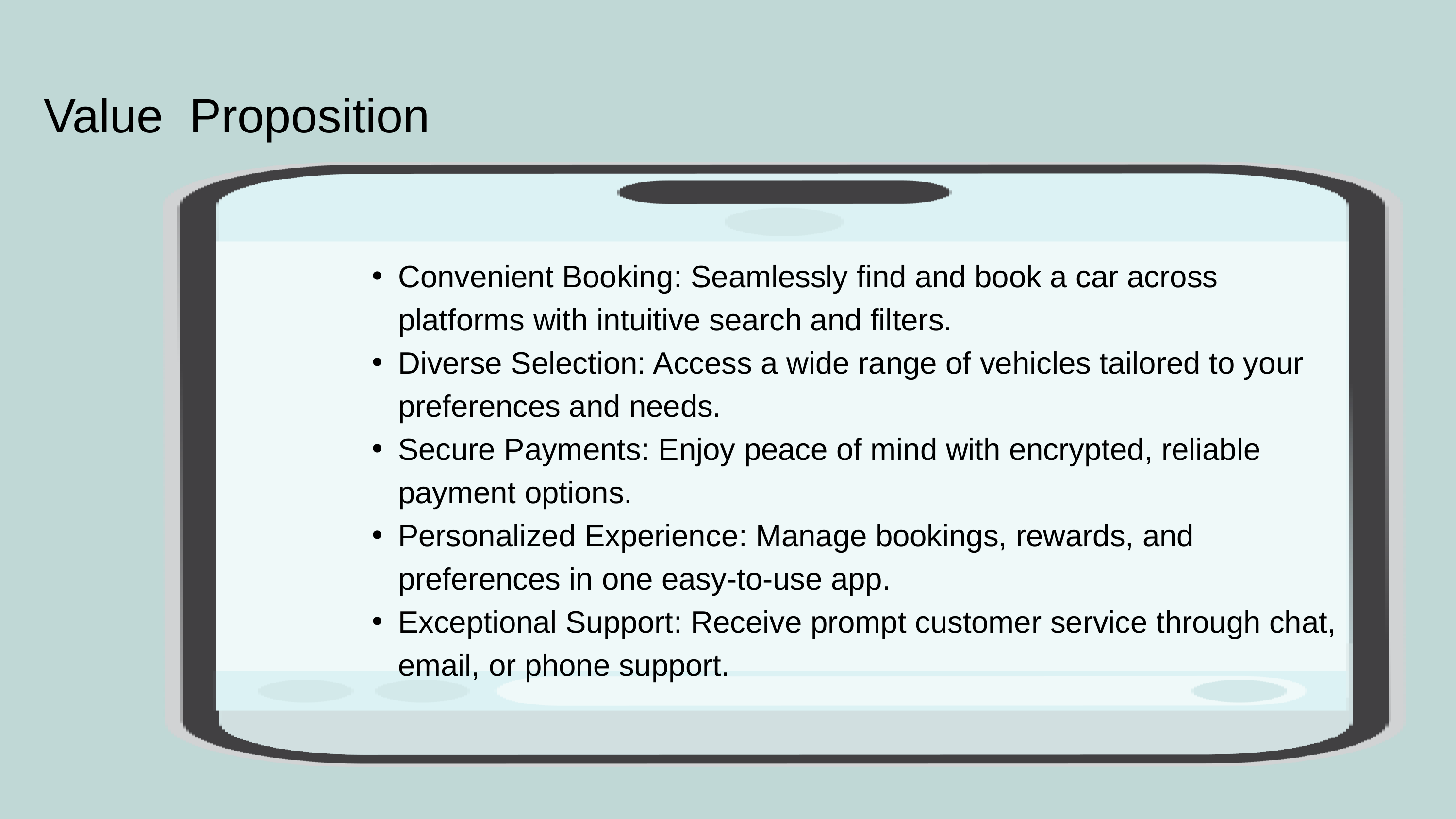

Value  Proposition

Convenient Booking: Seamlessly find and book a car across platforms with intuitive search and filters.
Diverse Selection: Access a wide range of vehicles tailored to your preferences and needs.
Secure Payments: Enjoy peace of mind with encrypted, reliable payment options.
Personalized Experience: Manage bookings, rewards, and preferences in one easy-to-use app.
Exceptional Support: Receive prompt customer service through chat, email, or phone support.